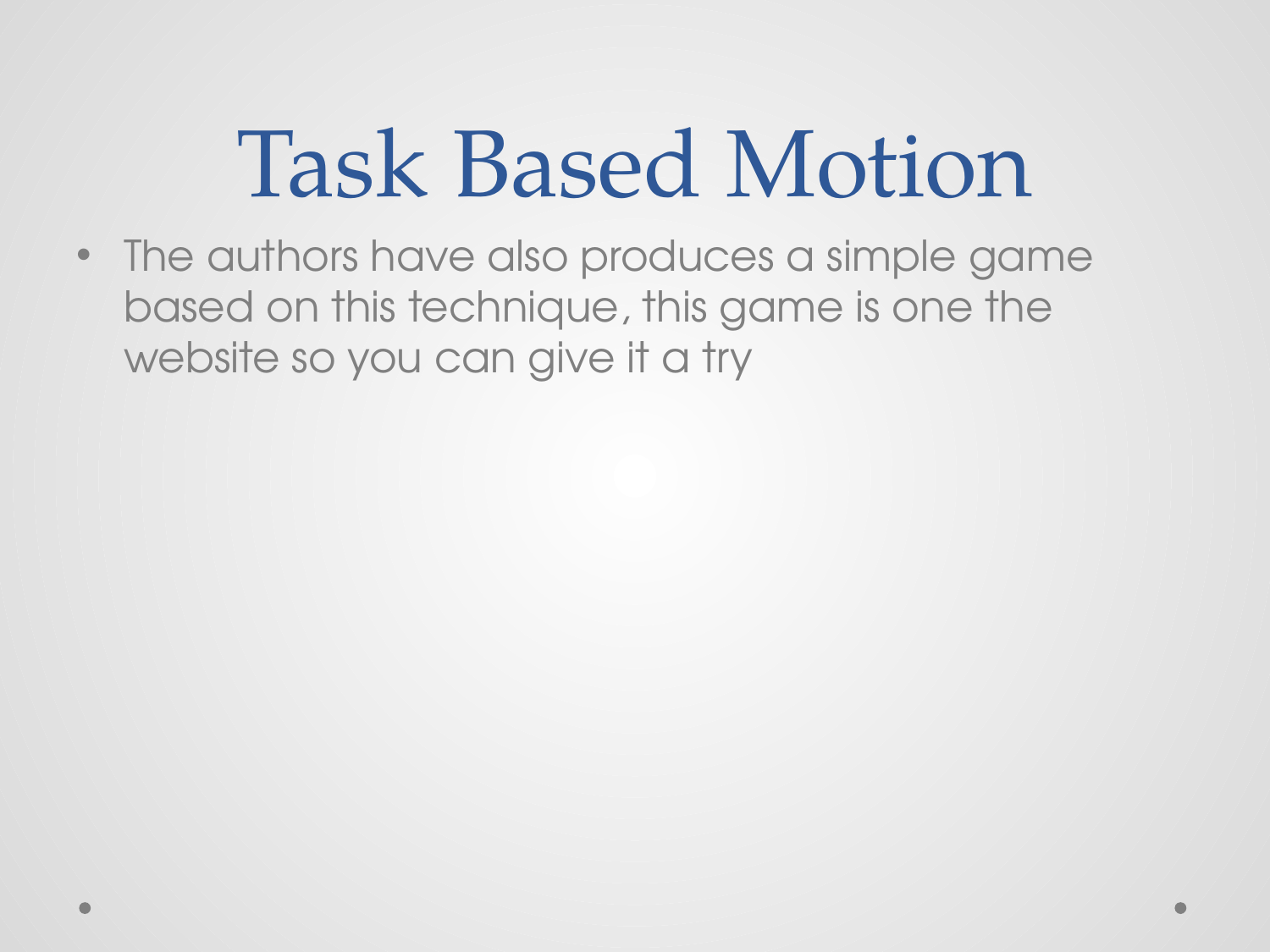

# Task Based Motion
The authors have also produces a simple game based on this technique, this game is one the website so you can give it a try